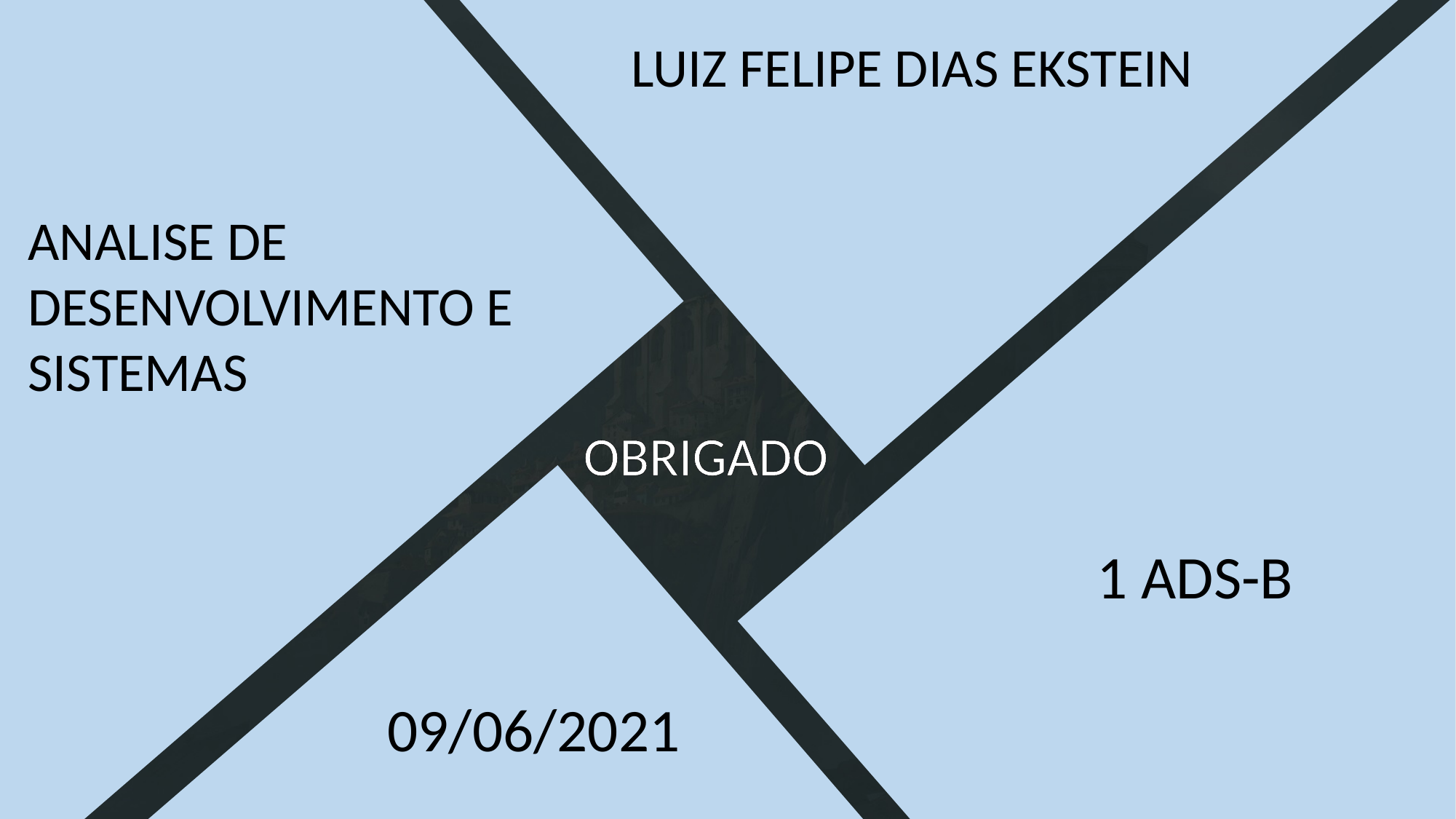

LUIZ FELIPE DIAS EKSTEIN

ANALISE DE DESENVOLVIMENTO E SISTEMAS

OBRIGADO
1 ADS-B

09/06/2021